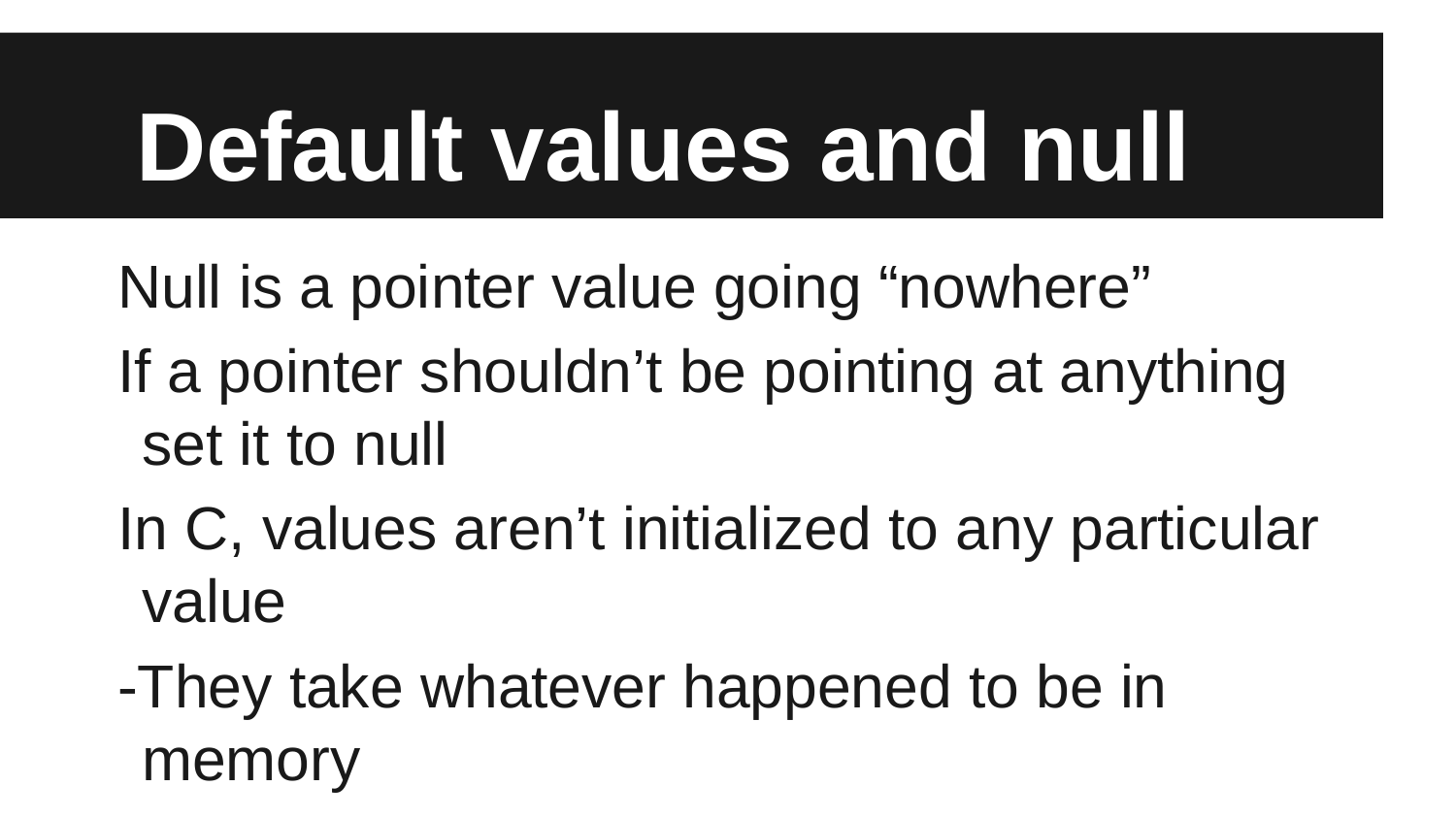

# Default values and null
Null is a pointer value going “nowhere”
If a pointer shouldn’t be pointing at anything set it to null
In C, values aren’t initialized to any particular value
-They take whatever happened to be in memory